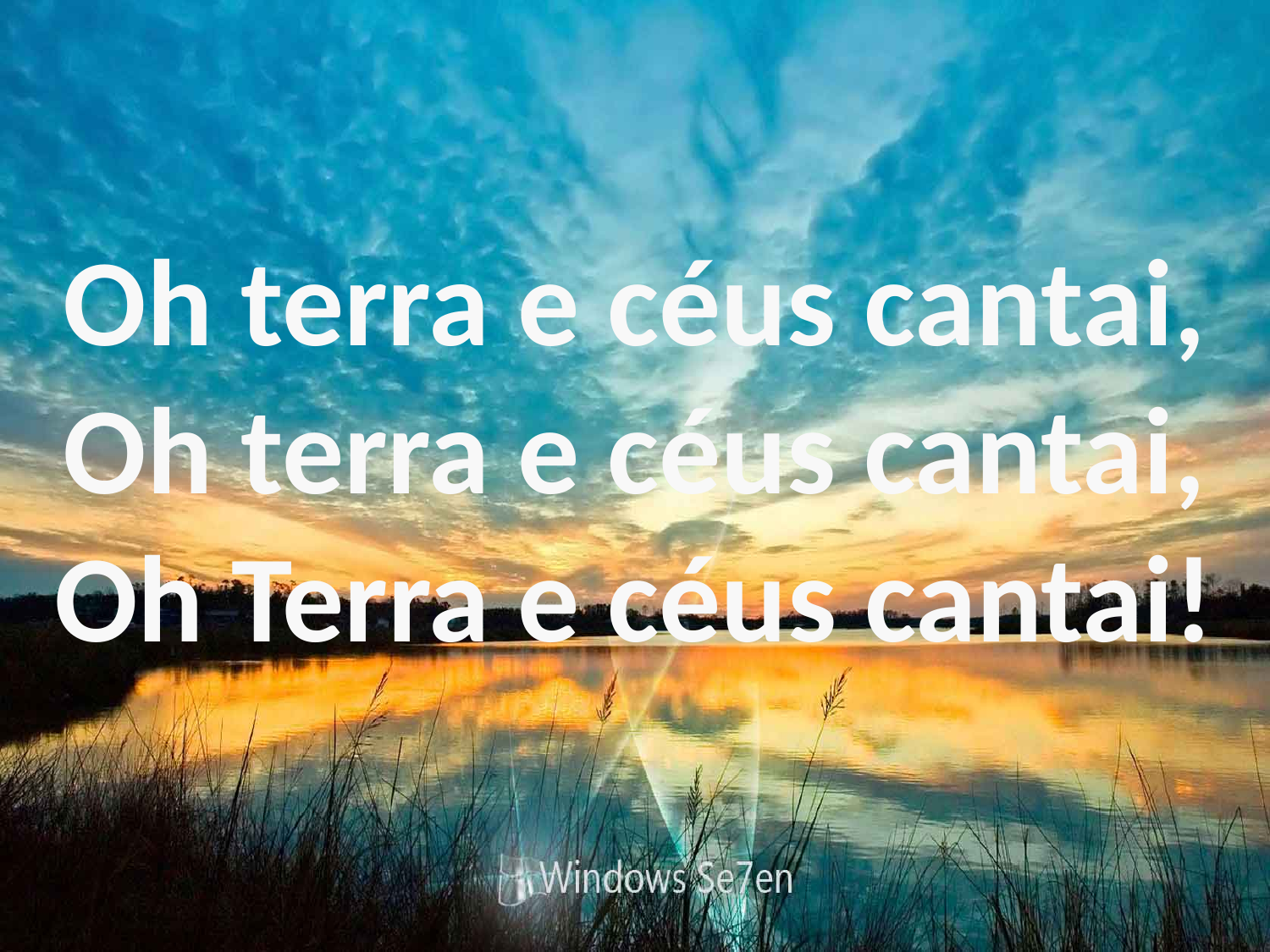

Oh terra e céus cantai,
Oh terra e céus cantai,
Oh Terra e céus cantai!